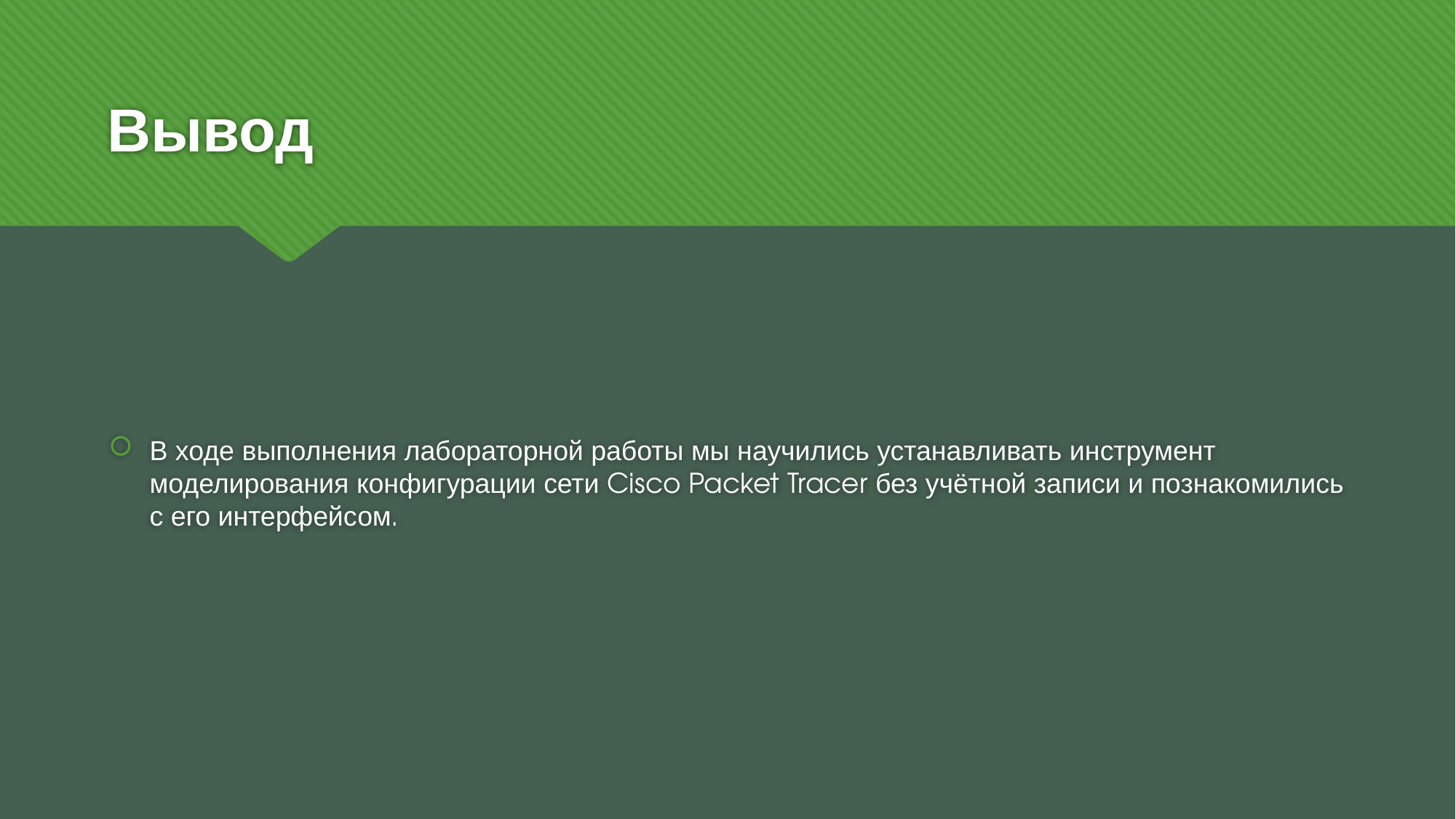

# Вывод
В ходе выполнения лабораторной работы мы научились устанавливать инструмент моделирования конфигурации сети Cisco Packet Tracer без учётной записи и познакомились с его интерфейсом.